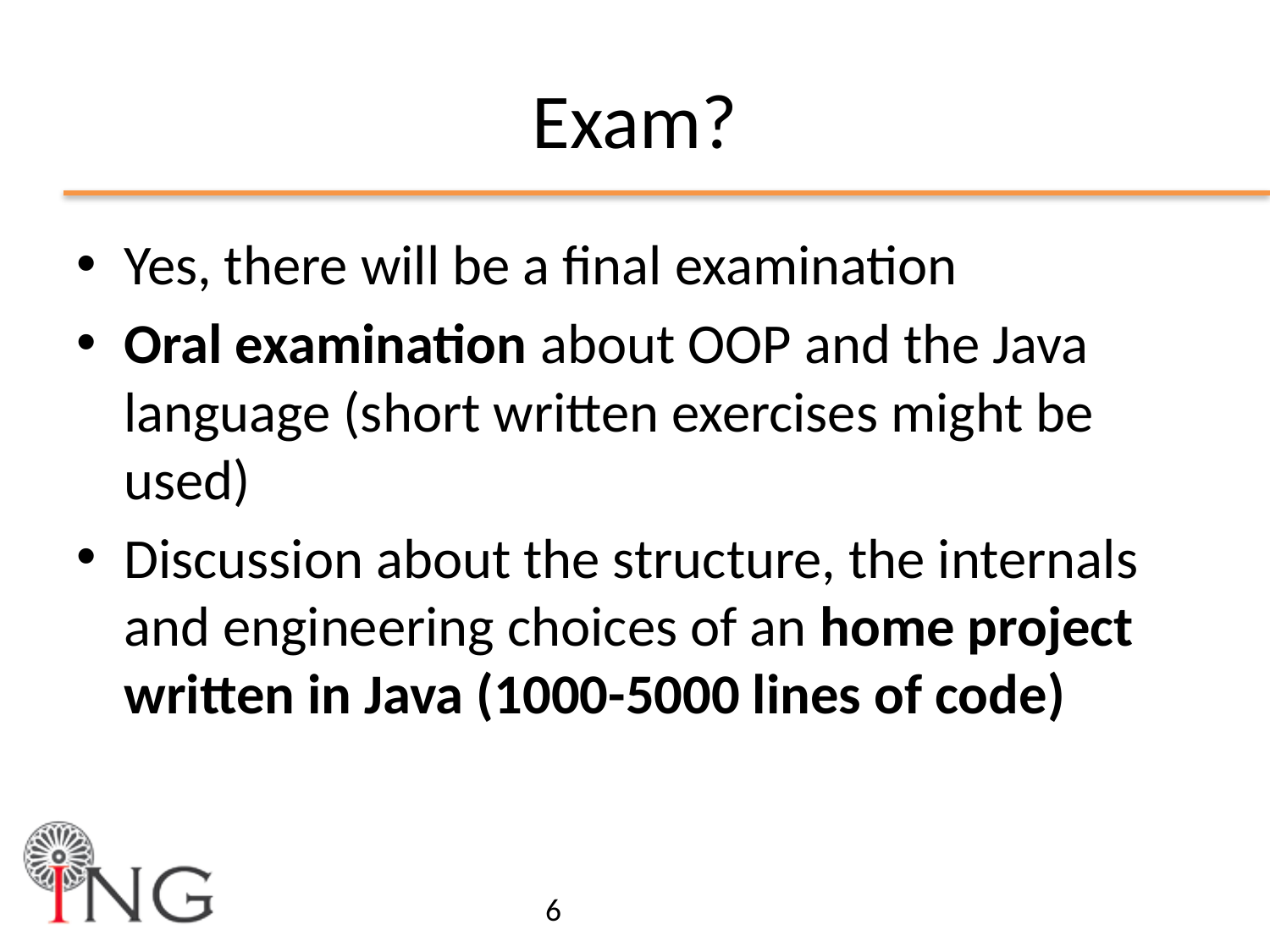

# Exam?
Yes, there will be a final examination
Oral examination about OOP and the Java language (short written exercises might be used)
Discussion about the structure, the internals and engineering choices of an home project written in Java (1000-5000 lines of code)

6